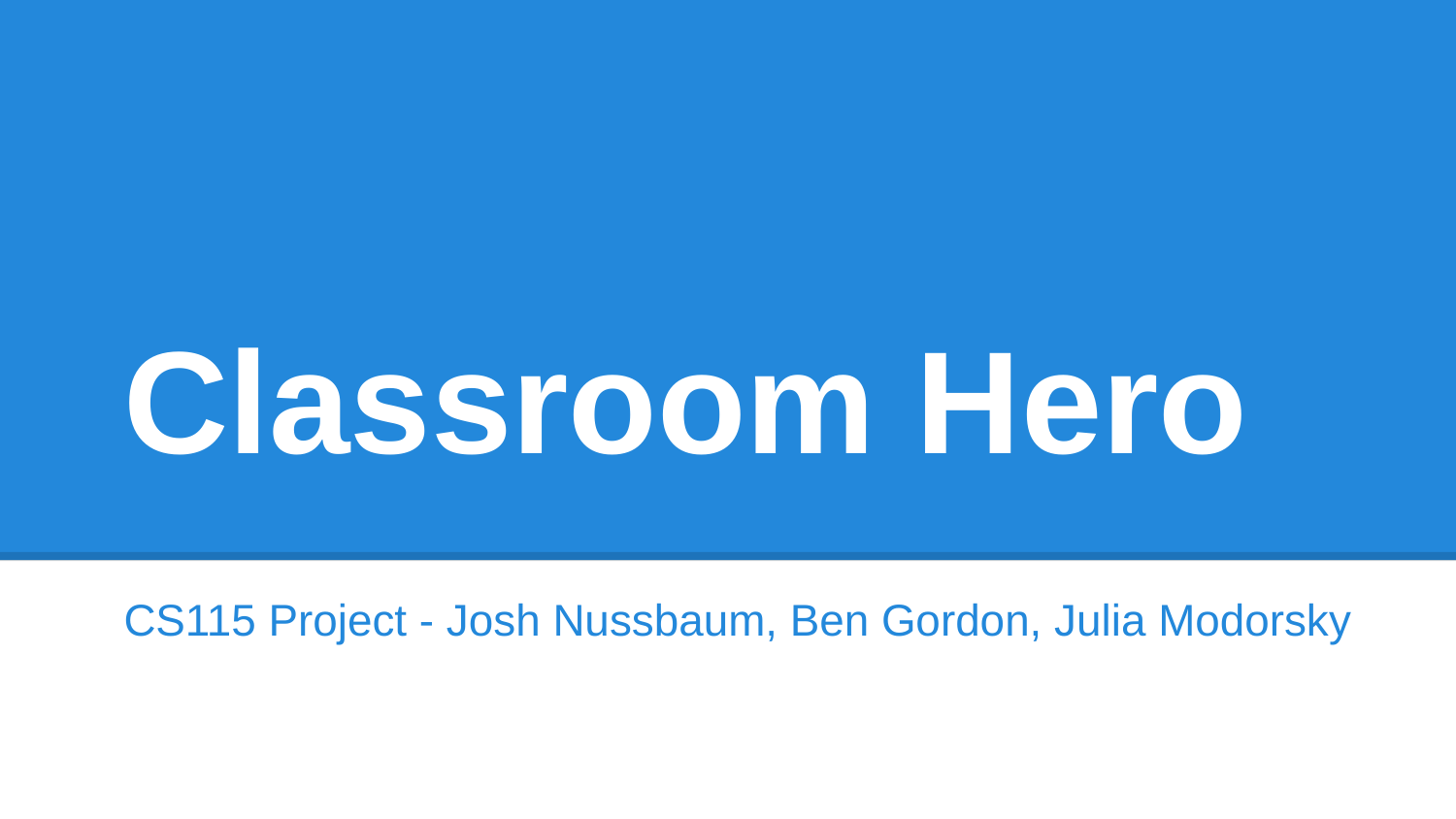

# Classroom Hero
CS115 Project - Josh Nussbaum, Ben Gordon, Julia Modorsky